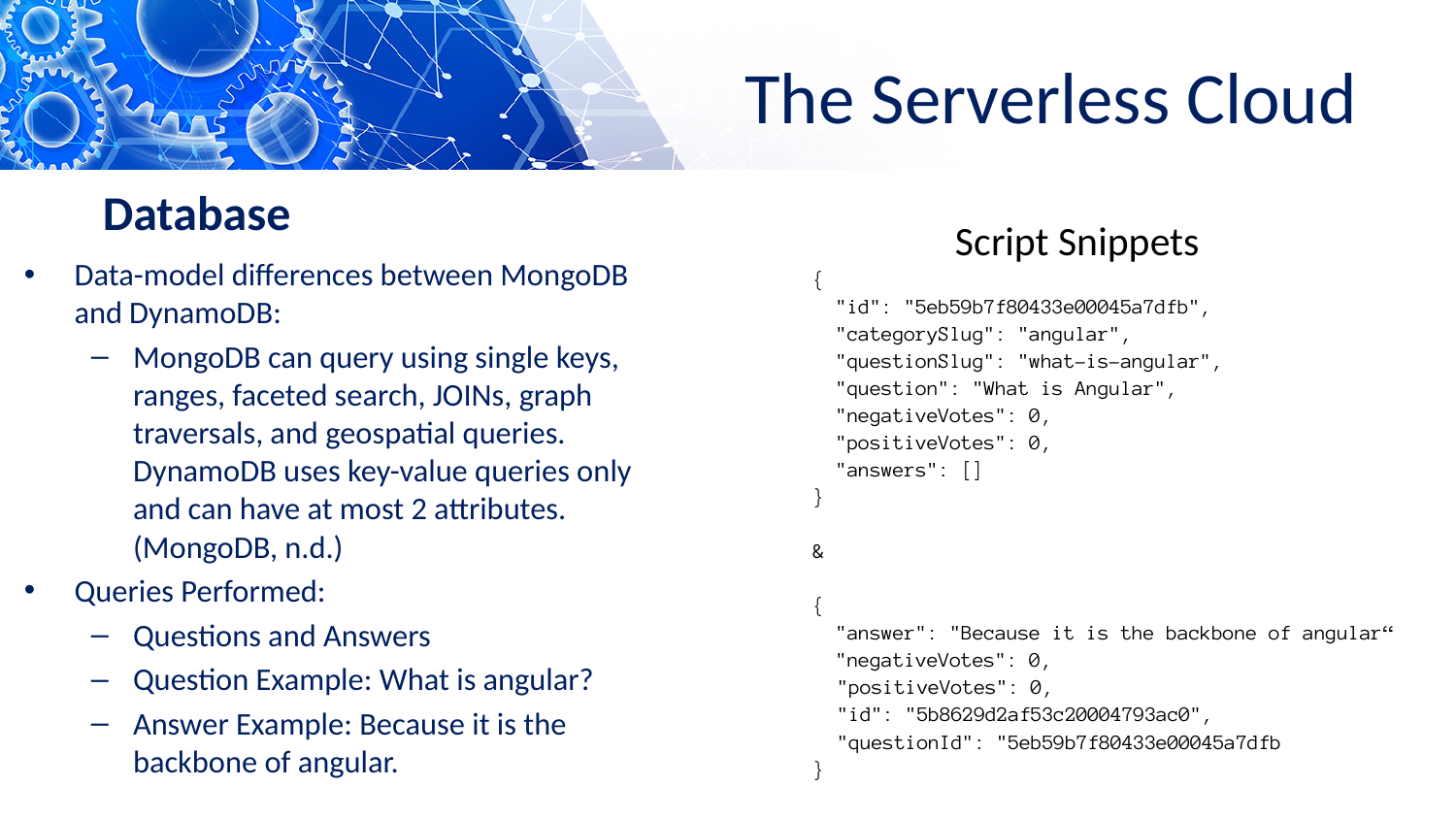

# The Serverless Cloud
Database
Script Snippets
{
  "id": "5eb59b7f80433e00045a7dfb",
  "categorySlug": "angular",
  "questionSlug": "what-is-angular",
  "question": "What is Angular",
  "negativeVotes": 0,
  "positiveVotes": 0,
  "answers": []
}

&

{
  "answer": "Because it is the backbone of angular“
  "negativeVotes": 0,
     "positiveVotes": 0,
     "id": "5b8629d2af53c20004793ac0",
     "questionId": "5eb59b7f80433e00045a7dfb
}

Data-model differences between MongoDB and DynamoDB:
MongoDB can query using single keys, ranges, faceted search, JOINs, graph traversals, and geospatial queries. DynamoDB uses key-value queries only and can have at most 2 attributes. (MongoDB, n.d.)
Queries Performed:
Questions and Answers
Question Example: What is angular?
Answer Example: Because it is the backbone of angular.